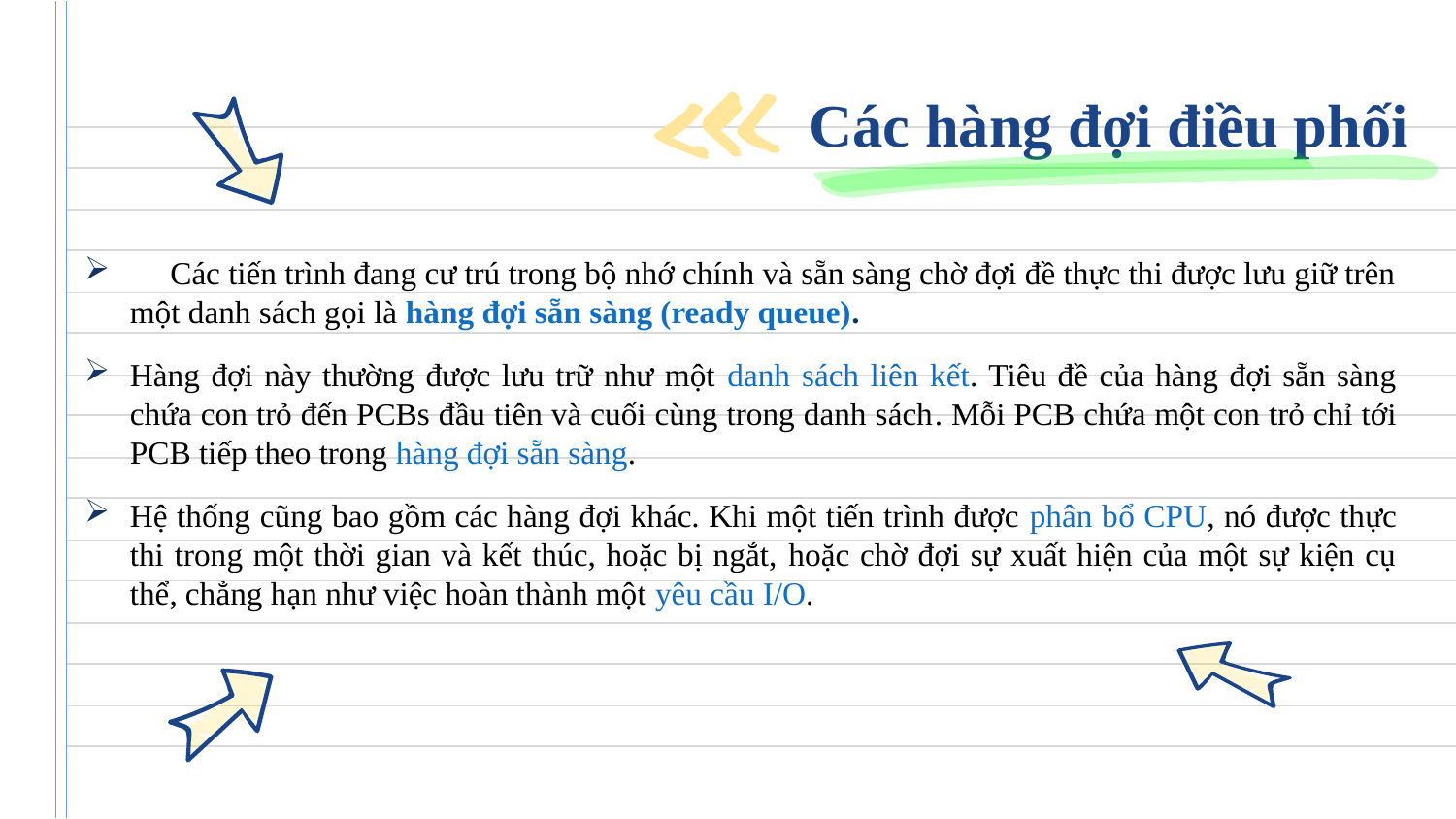

# Các hàng đợi điều phối

     Các tiến trình đang cư trú trong bộ nhớ chính và sẵn sàng chờ đợi đề thực thi được lưu giữ trên một danh sách gọi là hàng đợi sẵn sàng (ready queue).
Hàng đợi này thường được lưu trữ như một danh sách liên kết. Tiêu đề của hàng đợi sẵn sàng chứa con trỏ đến PCBs đầu tiên và cuối cùng trong danh sách. Mỗi PCB chứa một con trỏ chỉ tới PCB tiếp theo trong hàng đợi sẵn sàng.
Hệ thống cũng bao gồm các hàng đợi khác. Khi một tiến trình được phân bổ CPU, nó được thực thi trong một thời gian và kết thúc, hoặc bị ngắt, hoặc chờ đợi sự xuất hiện của một sự kiện cụ thể, chẳng hạn như việc hoàn thành một yêu cầu I/O.